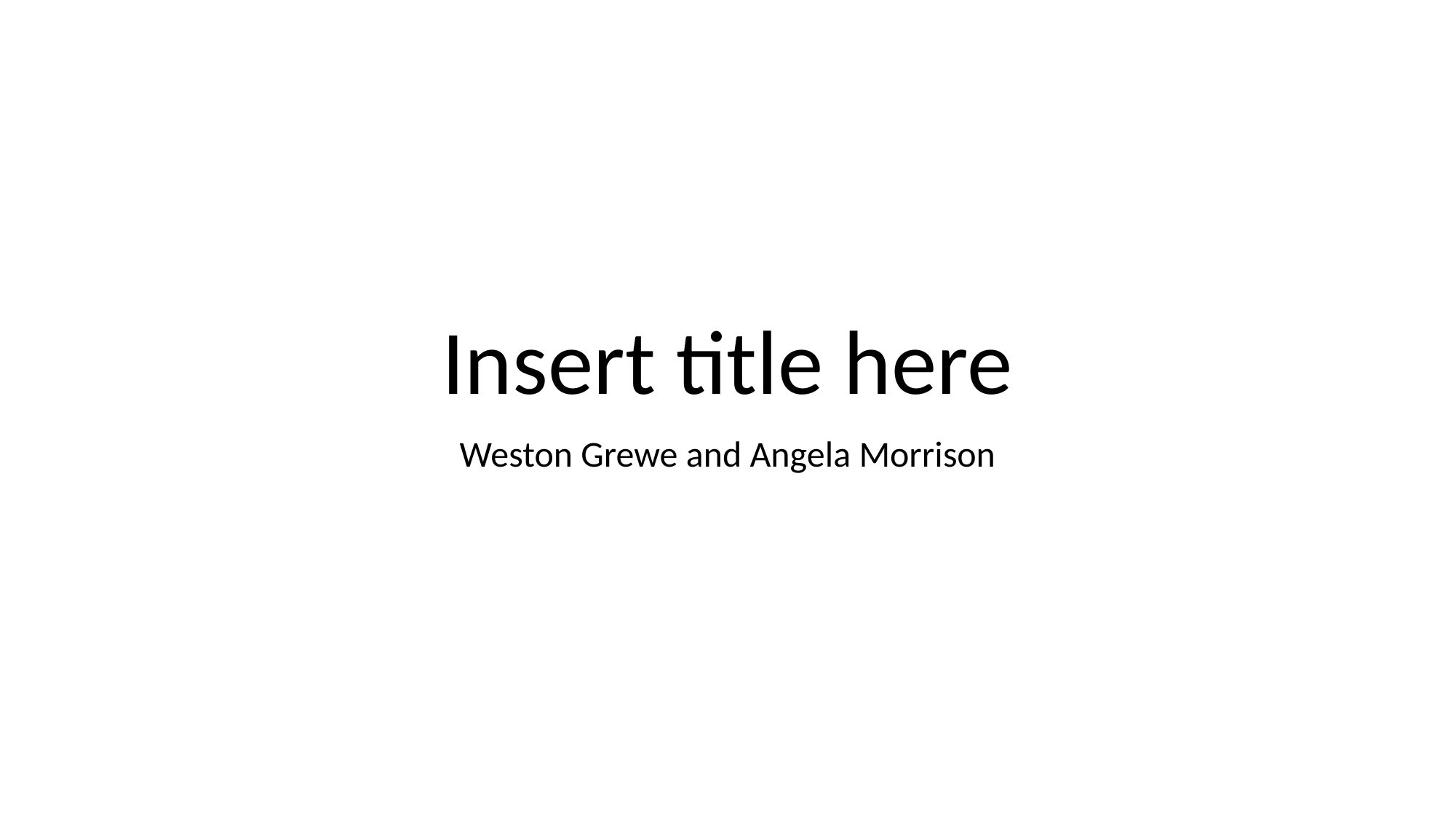

# Insert title here
Weston Grewe and Angela Morrison